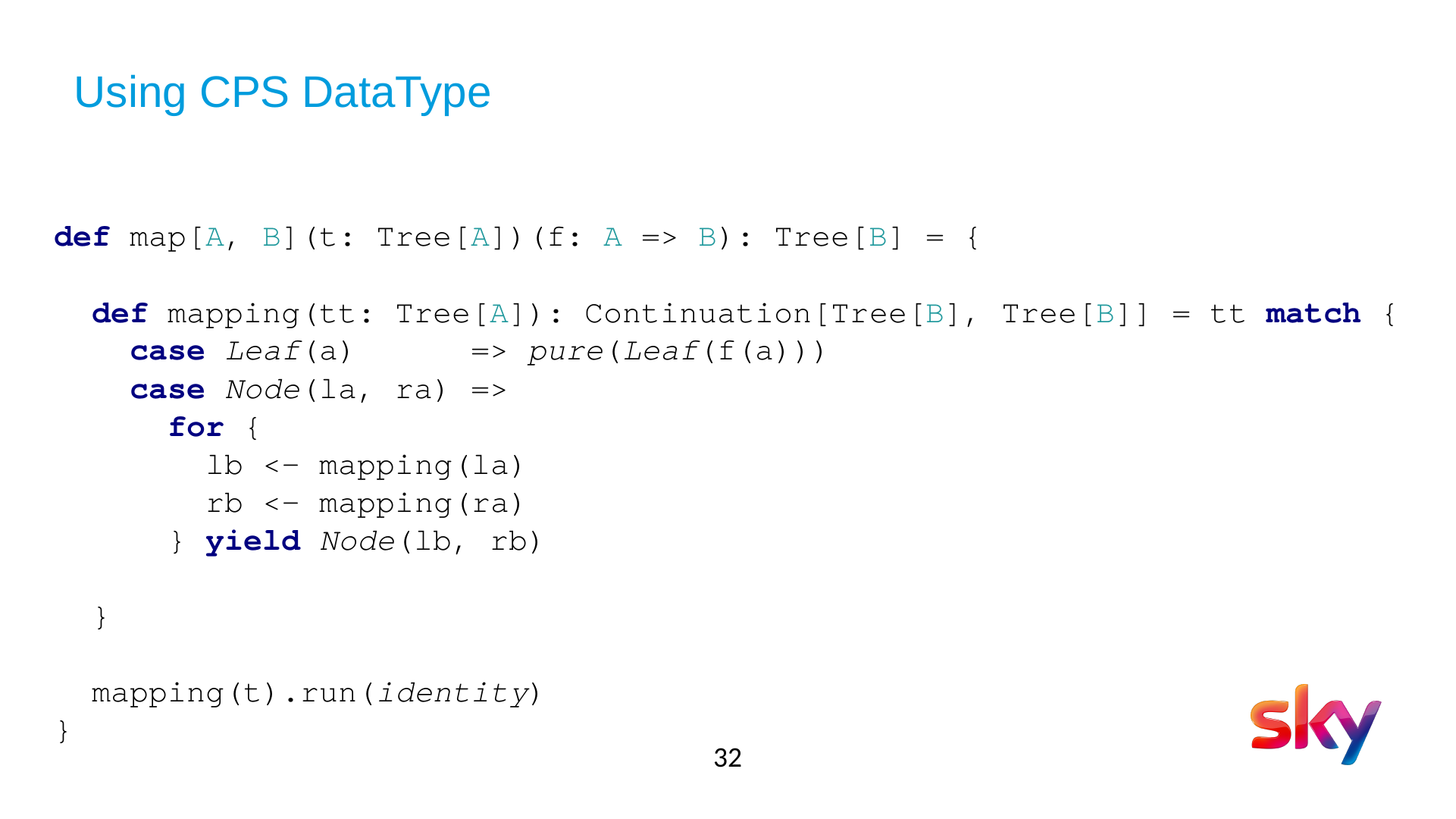

# Using CPS DataType
def map[A, B](t: Tree[A])(f: A => B): Tree[B] = {
  def mapping(tt: Tree[A]): Continuation[Tree[B], Tree[B]] = tt match {
    case Leaf(a)      => pure(Leaf(f(a)))
    case Node(la, ra) =>
      for {
        lb <- mapping(la)
        rb <- mapping(ra)
      } yield Node(lb, rb)
  }
  mapping(t).run(identity)
}